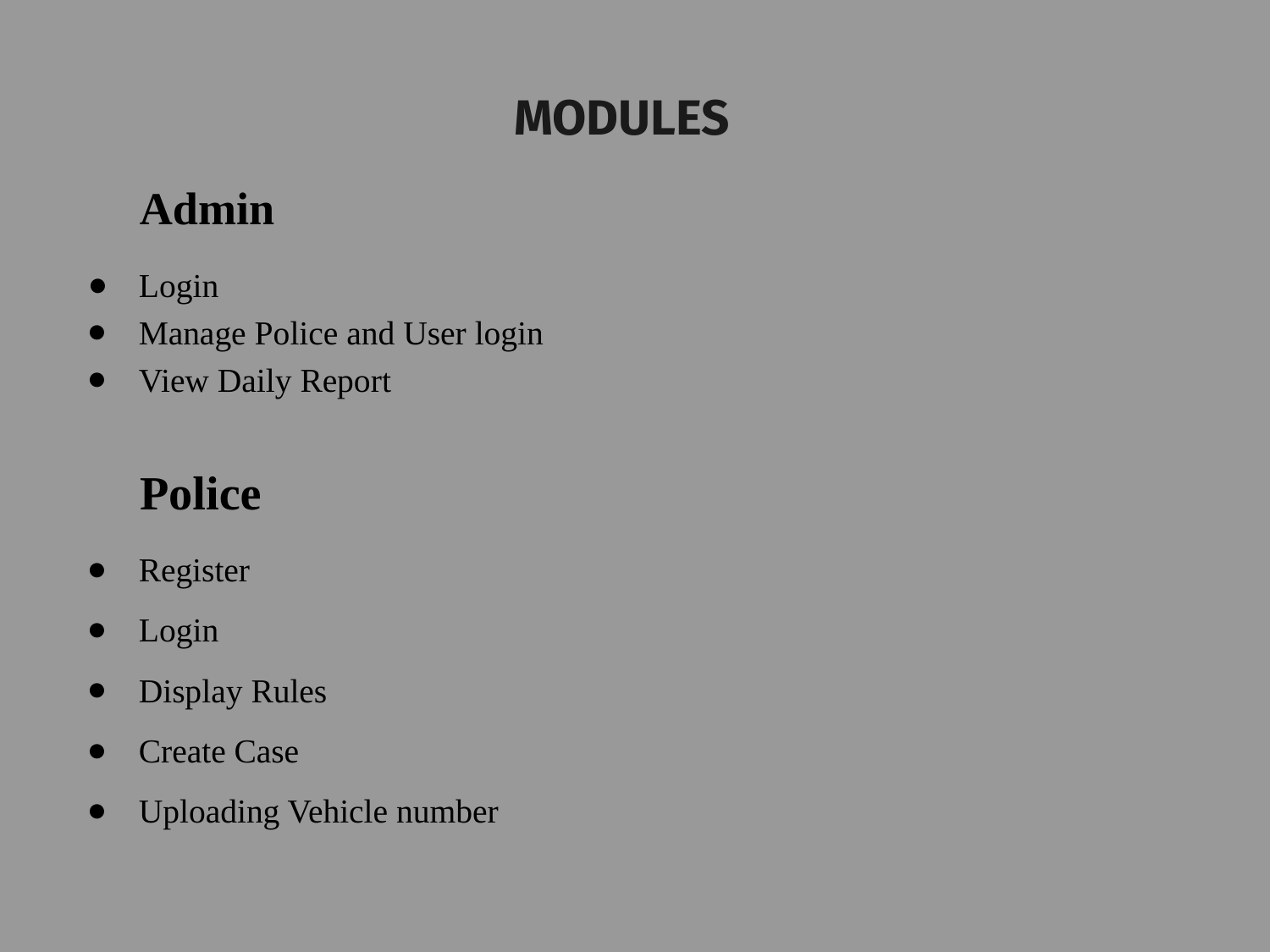

# MODULES
Admin
Login
Manage Police and User login
View Daily Report

Police
Register
Login
Display Rules
Create Case
Uploading Vehicle number